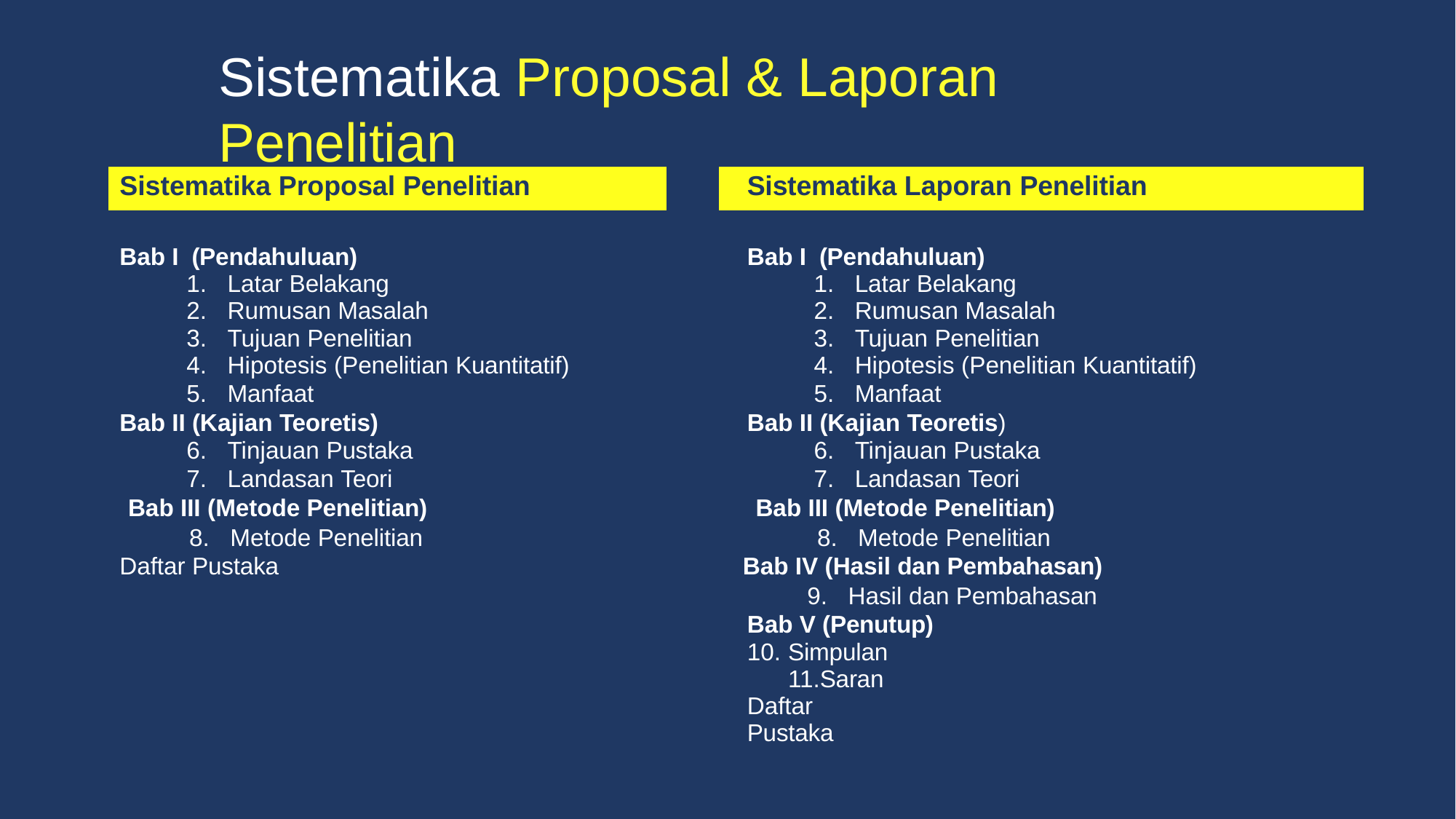

# Sistematika Proposal & Laporan Penelitian
| Sistematika Proposal Penelitian |  | Sistematika Laporan Penelitian |
| --- | --- | --- |
| Bab I (Pendahuluan) Latar Belakang Rumusan Masalah Tujuan Penelitian Hipotesis (Penelitian Kuantitatif) Manfaat Bab II (Kajian Teoretis) Tinjauan Pustaka Landasan Teori Bab III (Metode Penelitian) Metode Penelitian Daftar Pustaka |  | Bab I (Pendahuluan) Latar Belakang Rumusan Masalah Tujuan Penelitian Hipotesis (Penelitian Kuantitatif) Manfaat Bab II (Kajian Teoretis) Tinjauan Pustaka Landasan Teori Bab III (Metode Penelitian) Metode Penelitian Bab IV (Hasil dan Pembahasan) Hasil dan Pembahasan Bab V (Penutup) Simpulan Saran Daftar Pustaka |